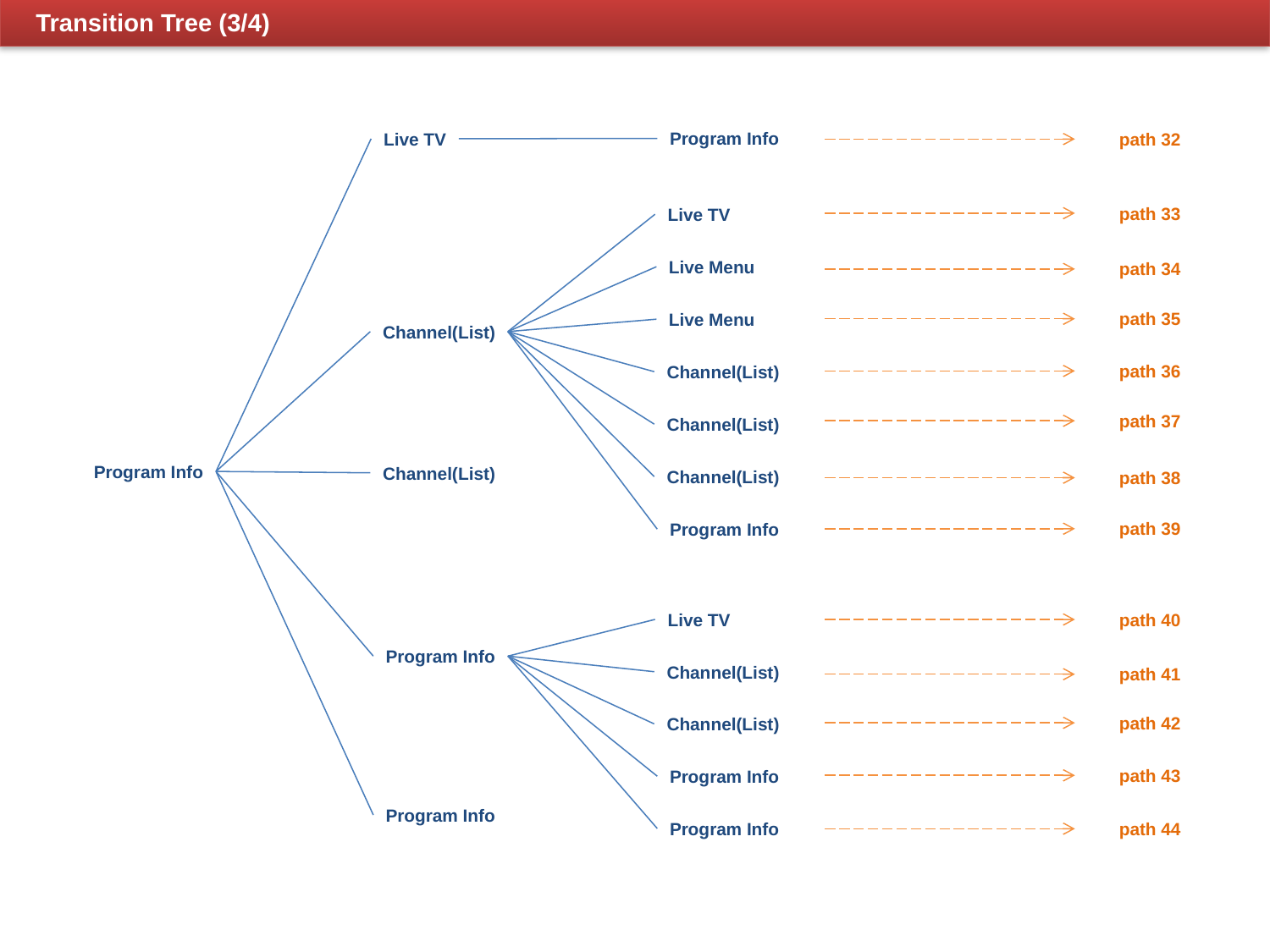

Transition Tree (3/4)
Program Info
Live TV
path 32
path 33
Live TV
Live Menu
path 34
path 35
Live Menu
Channel(List)
path 36
Channel(List)
path 37
Channel(List)
Program Info
Channel(List)
Channel(List)
path 38
path 39
Program Info
path 40
Live TV
Program Info
Channel(List)
path 41
path 42
Channel(List)
path 43
Program Info
Program Info
Program Info
path 44